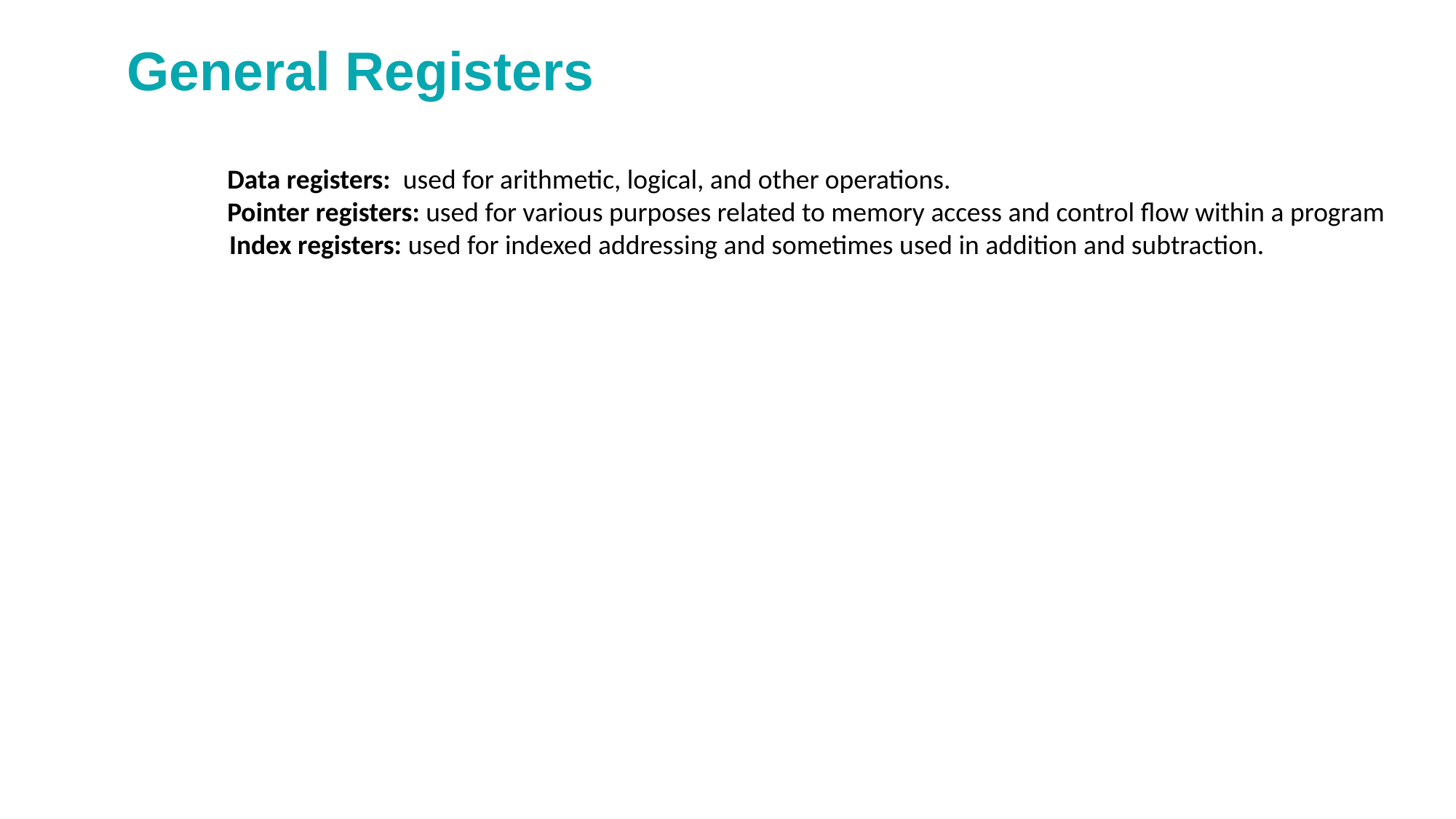

General Registers
	Data registers:  used for arithmetic, logical, and other operations.
	Pointer registers: used for various purposes related to memory access and control flow within a program
                  Index registers: used for indexed addressing and sometimes used in addition and subtraction.